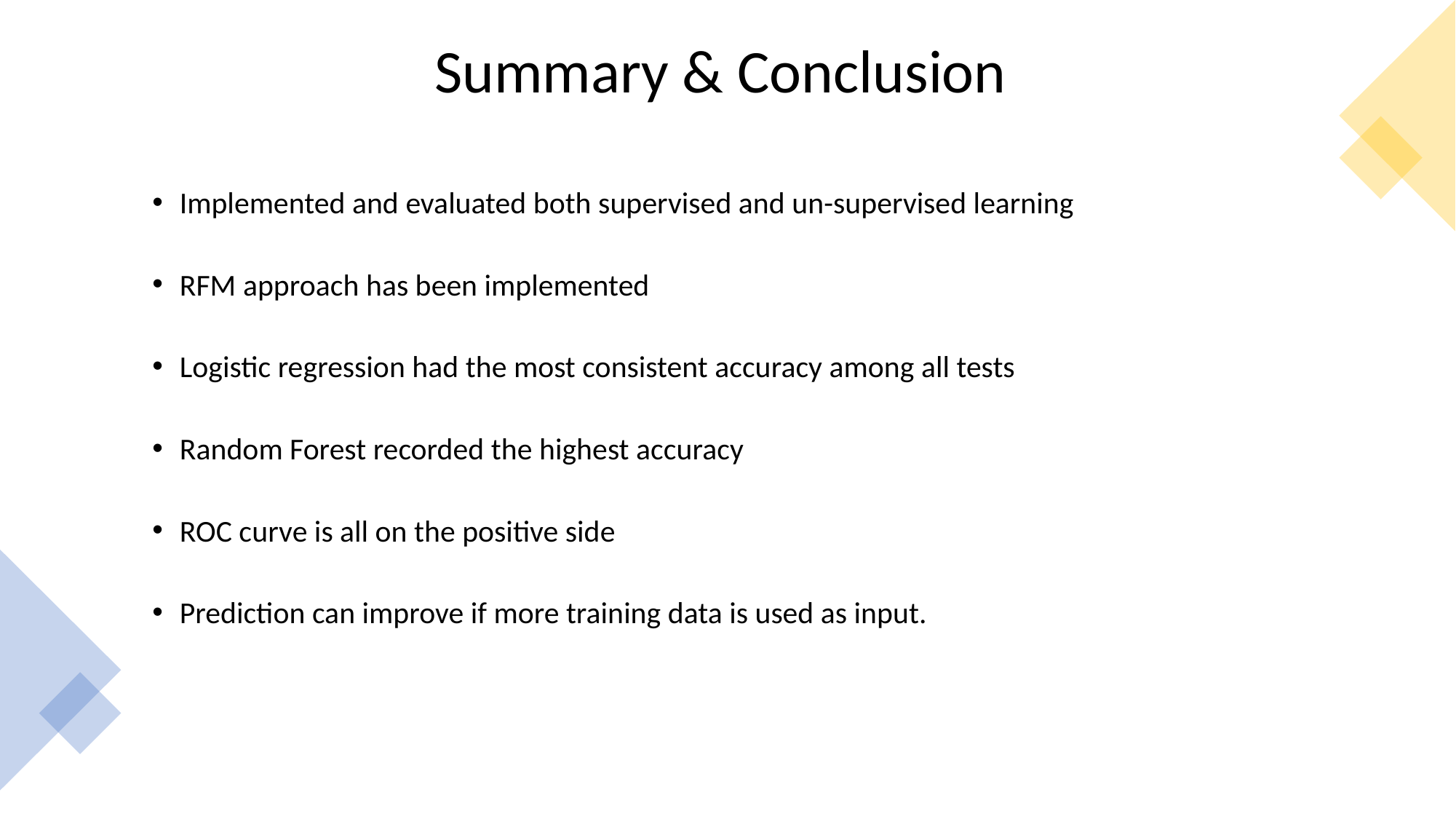

# Summary & Conclusion
Implemented and evaluated both supervised and un-supervised learning
RFM approach has been implemented
Logistic regression had the most consistent accuracy among all tests
Random Forest recorded the highest accuracy
ROC curve is all on the positive side
Prediction can improve if more training data is used as input.